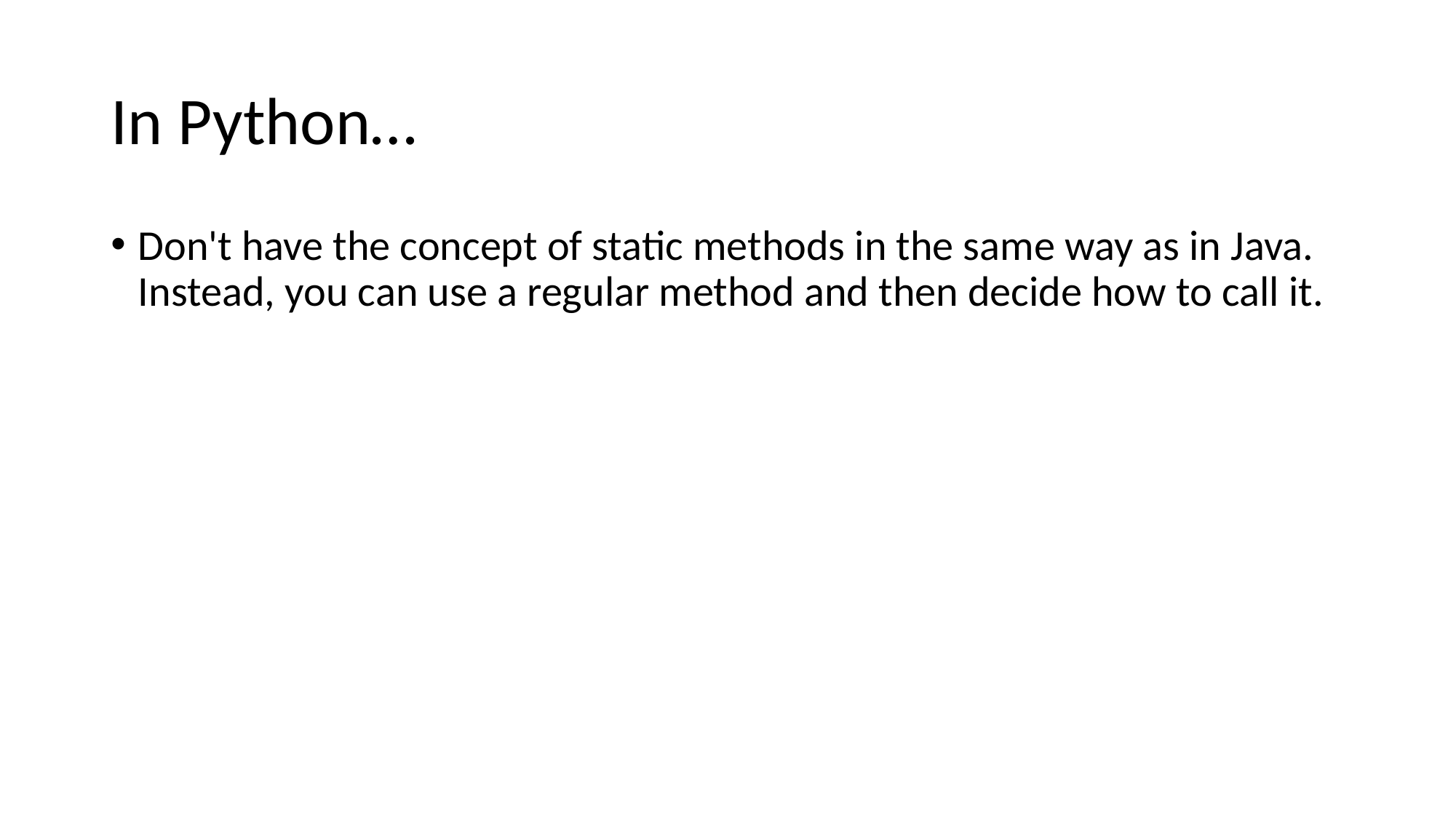

# In Python…
Don't have the concept of static methods in the same way as in Java. Instead, you can use a regular method and then decide how to call it.